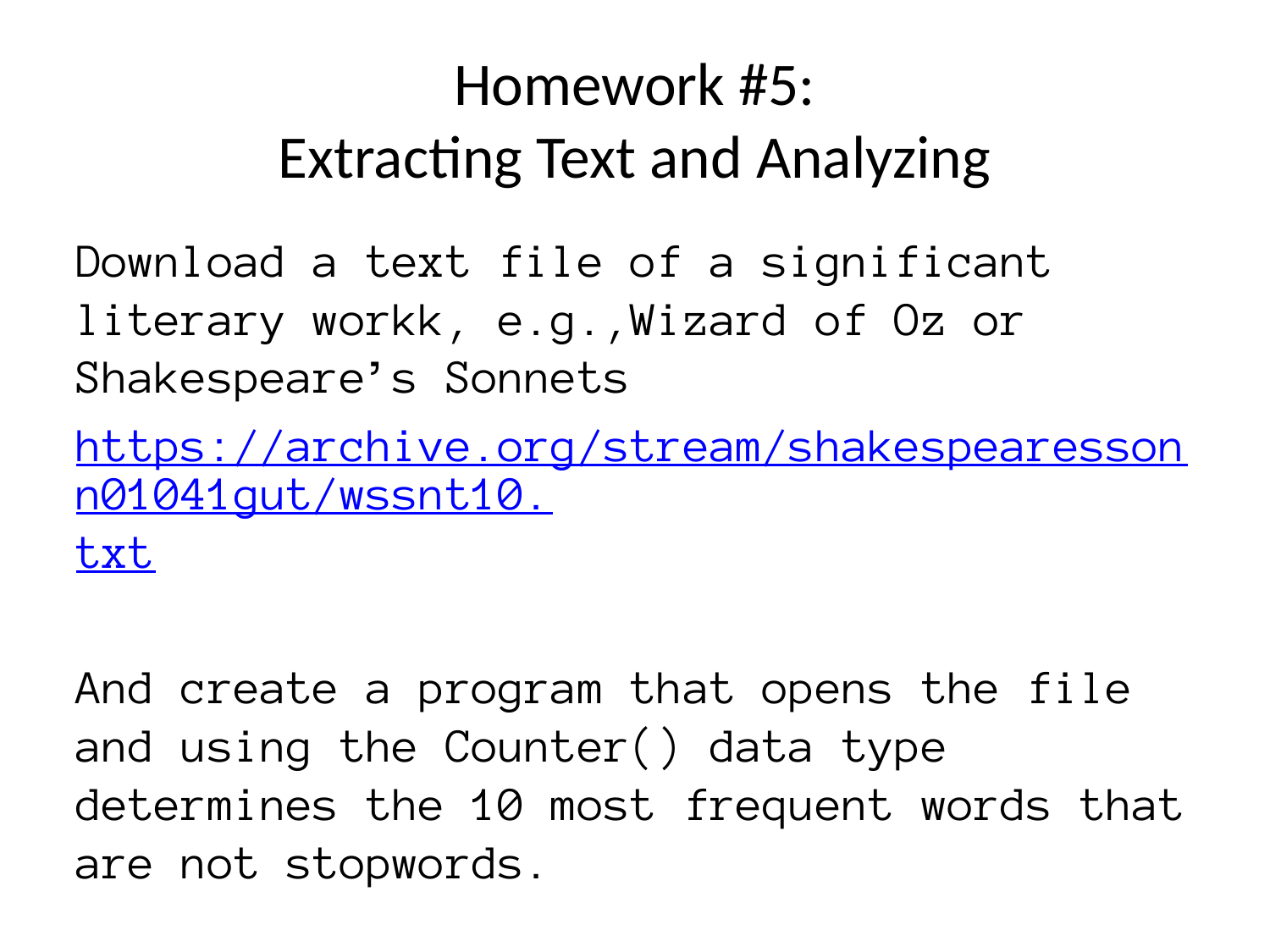

# Homework #5: Extracting Text and Analyzing
Download a text file of a significant  literary workk, e.g.,Wizard of Oz or Shakespeare’s Sonnets
https://archive.org/stream/shakespearessonn01041gut/wssnt10.txt

And create a program that opens the file and using the Counter() data type determines the 10 most frequent words that are not stopwords.